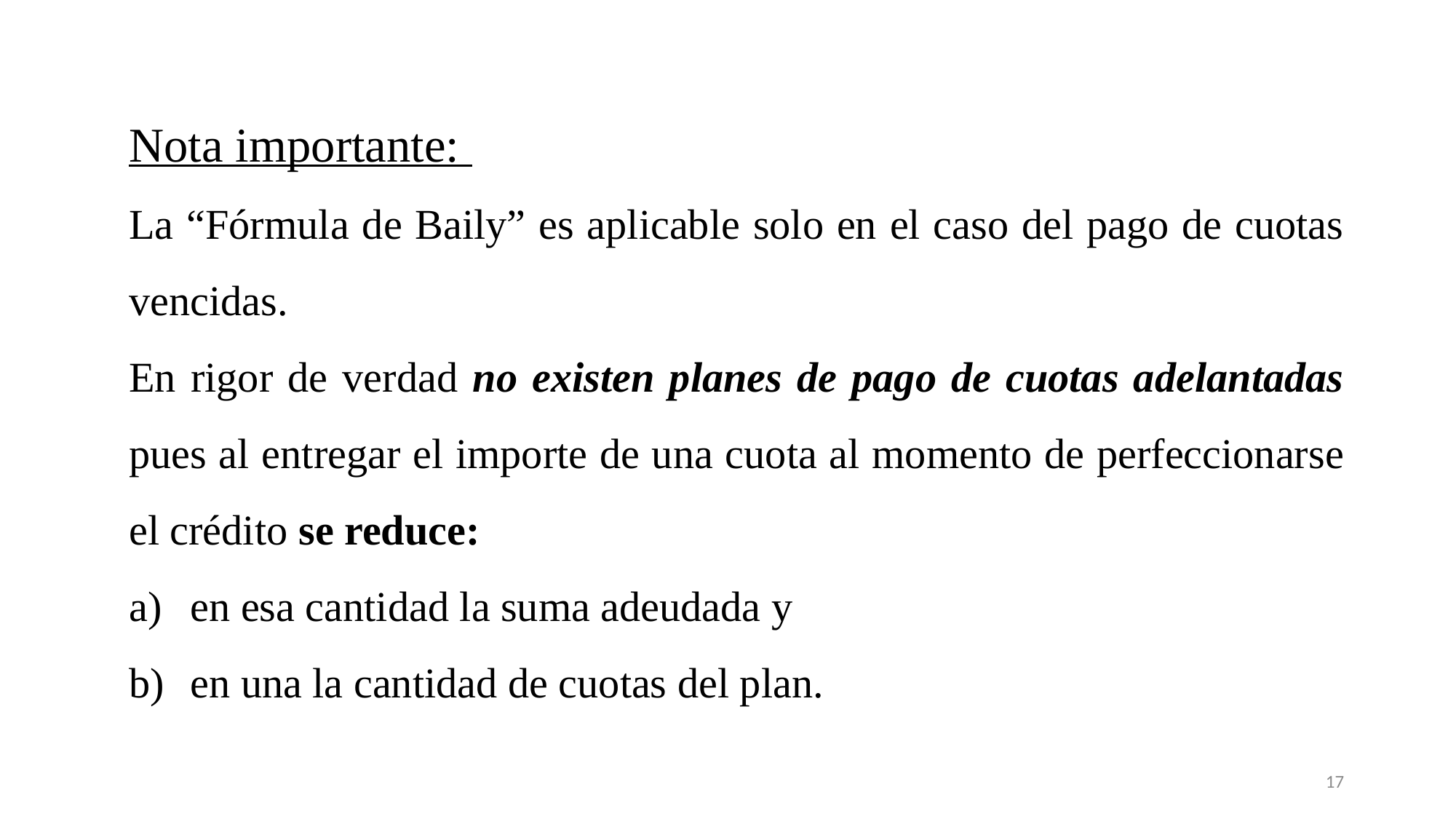

Nota importante:
La “Fórmula de Baily” es aplicable solo en el caso del pago de cuotas vencidas.
En rigor de verdad no existen planes de pago de cuotas adelantadas pues al entregar el importe de una cuota al momento de perfeccionarse el crédito se reduce:
en esa cantidad la suma adeudada y
en una la cantidad de cuotas del plan.
17